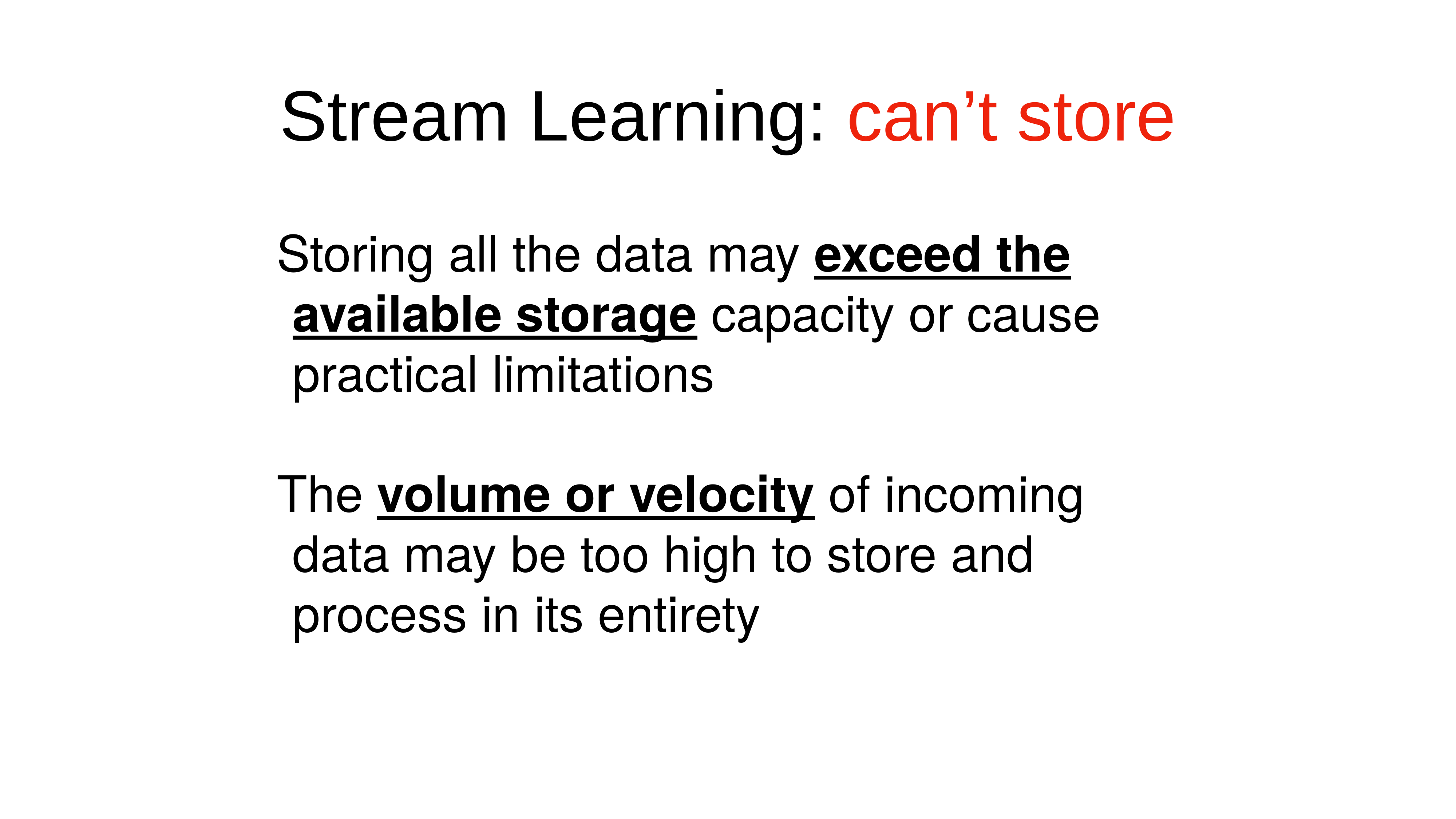

# Stream Learning: can’t store
Storing all the data may exceed the available storage capacity or cause practical limitations

The volume or velocity of incoming data may be too high to store and process in its entirety